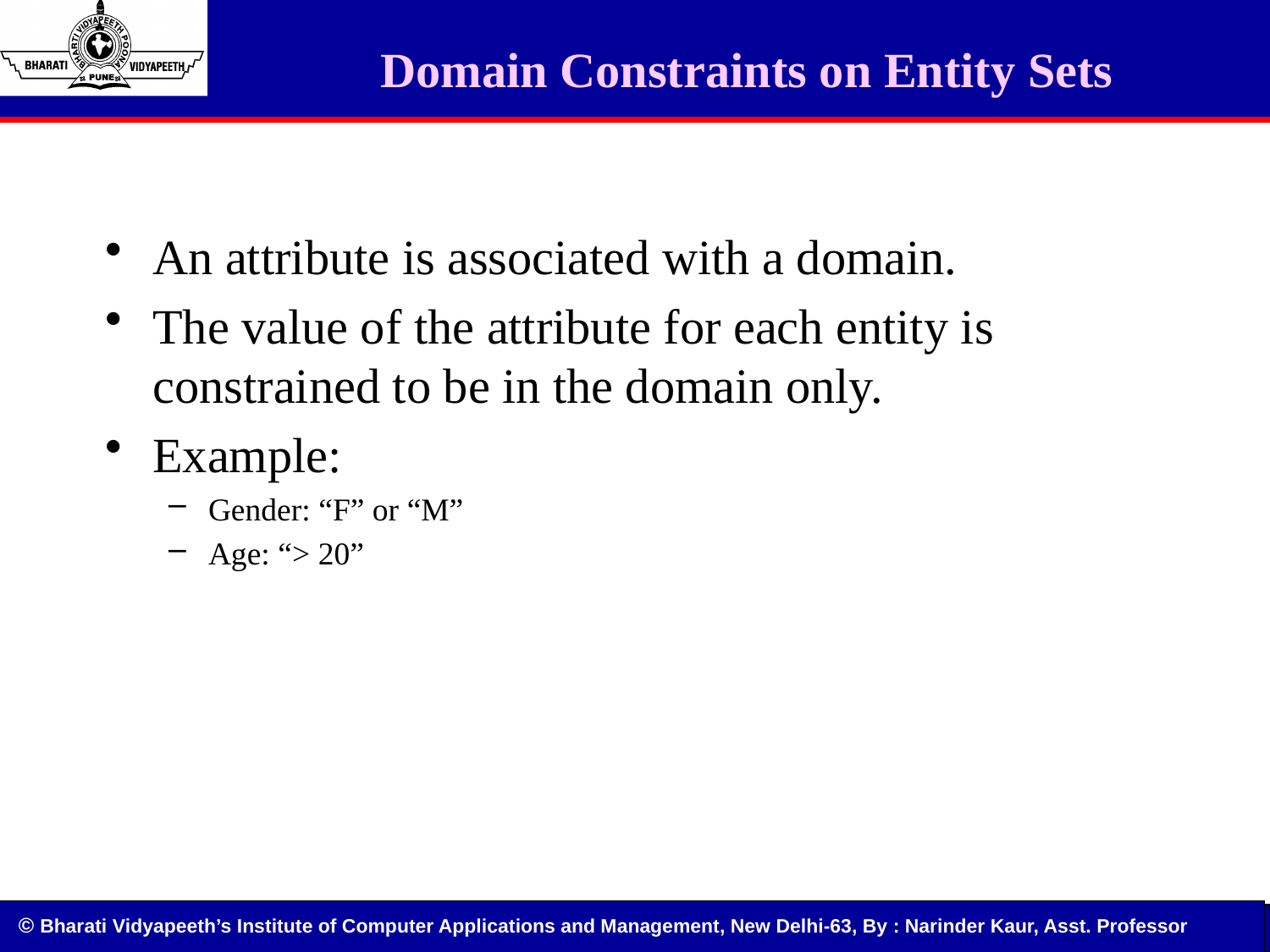

# Domain Constraints on Entity Sets
An attribute is associated with a domain.
The value of the attribute for each entity is constrained to be in the domain only.
Example:
Gender: “F” or “M”
Age: “> 20”